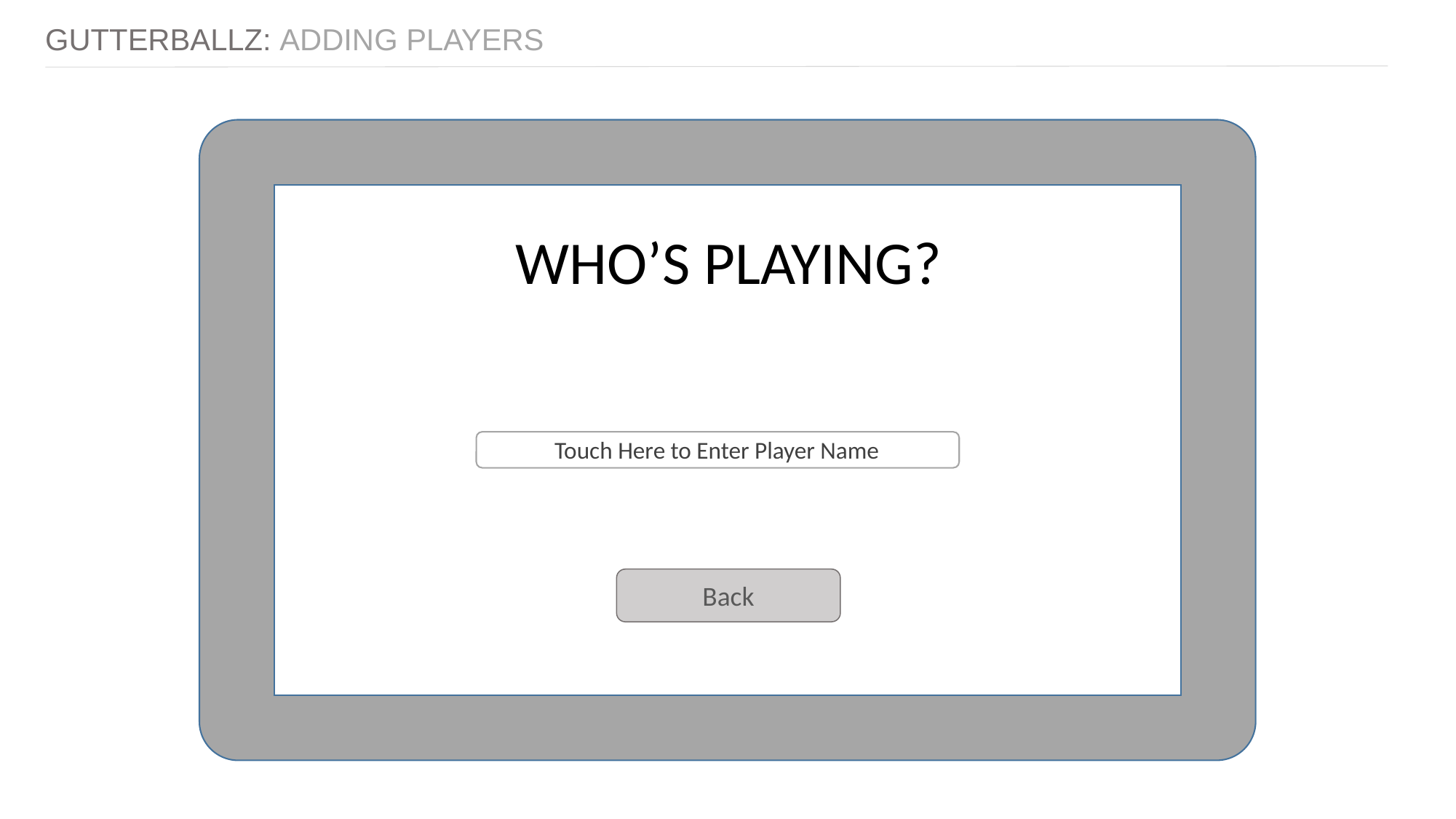

GUTTERBALLZ: ADDING PLAYERS

WHO’S PLAYING?
Touch Here to Enter Player Name

Back